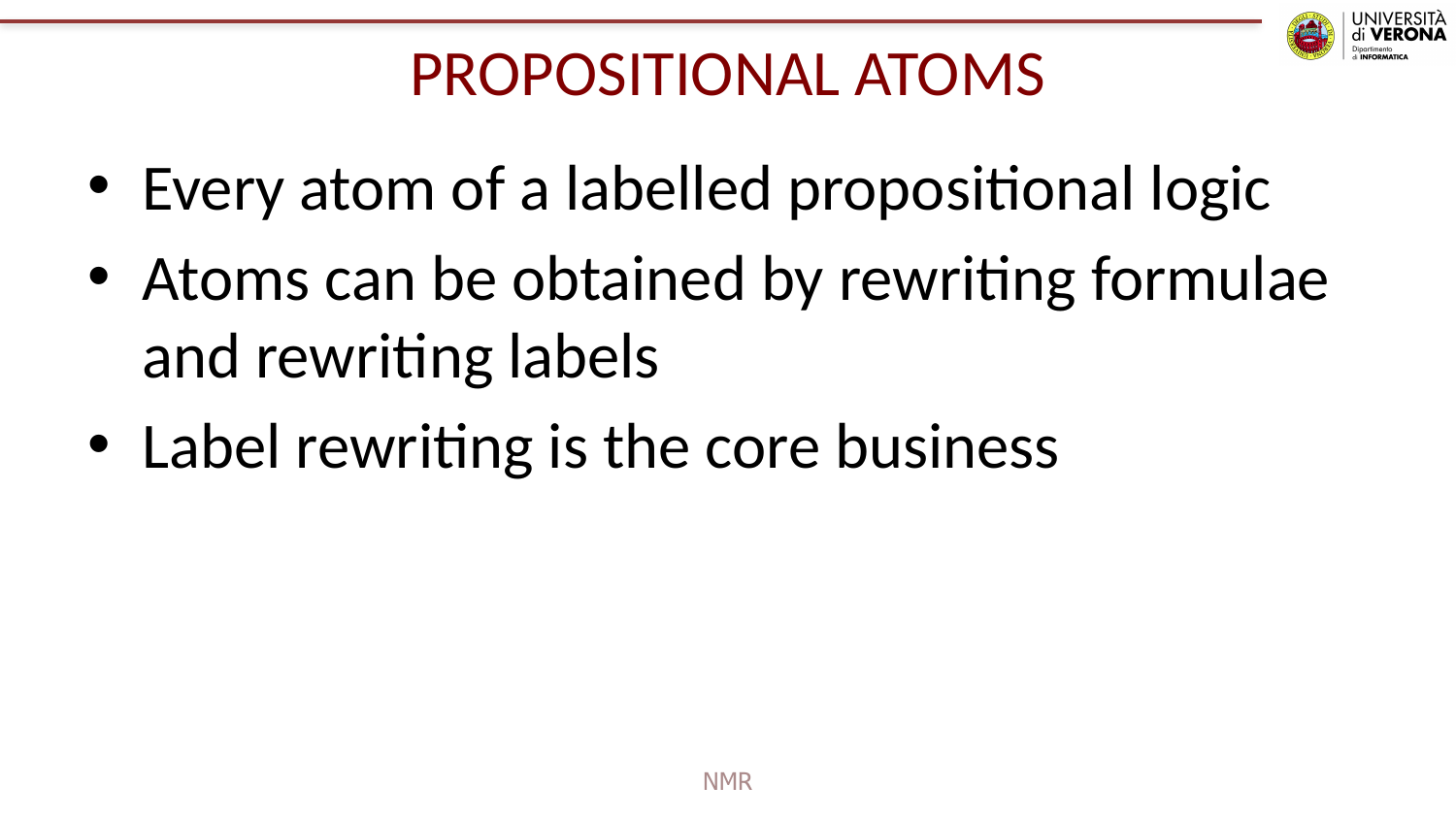

# PROPOSITIONAL ATOMS
Every atom of a labelled propositional logic
Atoms can be obtained by rewriting formulae and rewriting labels
Label rewriting is the core business
NMR